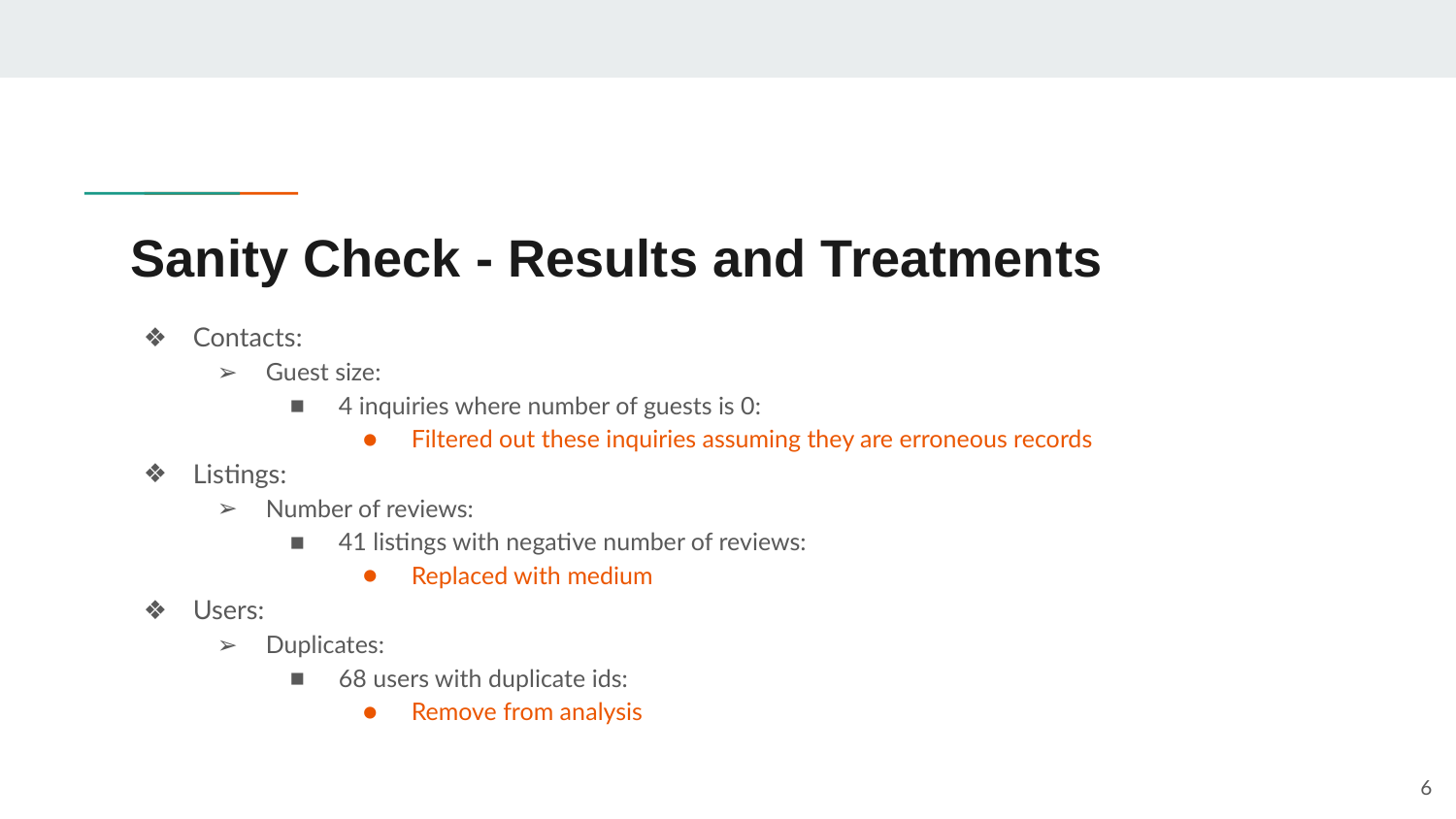

# Sanity Check - Results and Treatments

Contacts:
Guest size:
4 inquiries where number of guests is 0:
Filtered out these inquiries assuming they are erroneous records
Listings:
Number of reviews:
41 listings with negative number of reviews:
Replaced with medium
Users:
Duplicates:
68 users with duplicate ids:
Remove from analysis

6